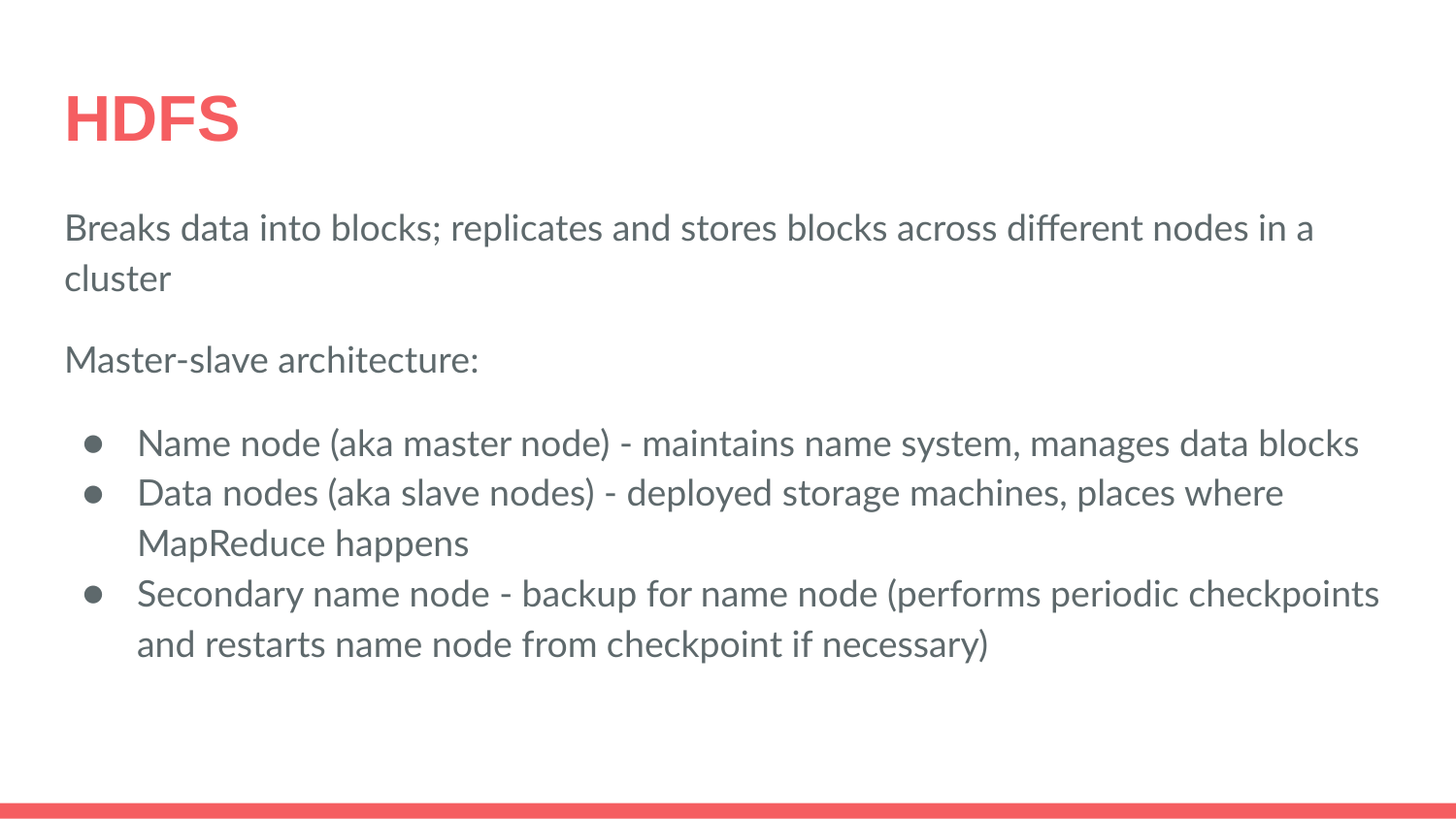

# HDFS
Breaks data into blocks; replicates and stores blocks across different nodes in a cluster
Master-slave architecture:
Name node (aka master node) - maintains name system, manages data blocks
Data nodes (aka slave nodes) - deployed storage machines, places where MapReduce happens
Secondary name node - backup for name node (performs periodic checkpoints and restarts name node from checkpoint if necessary)